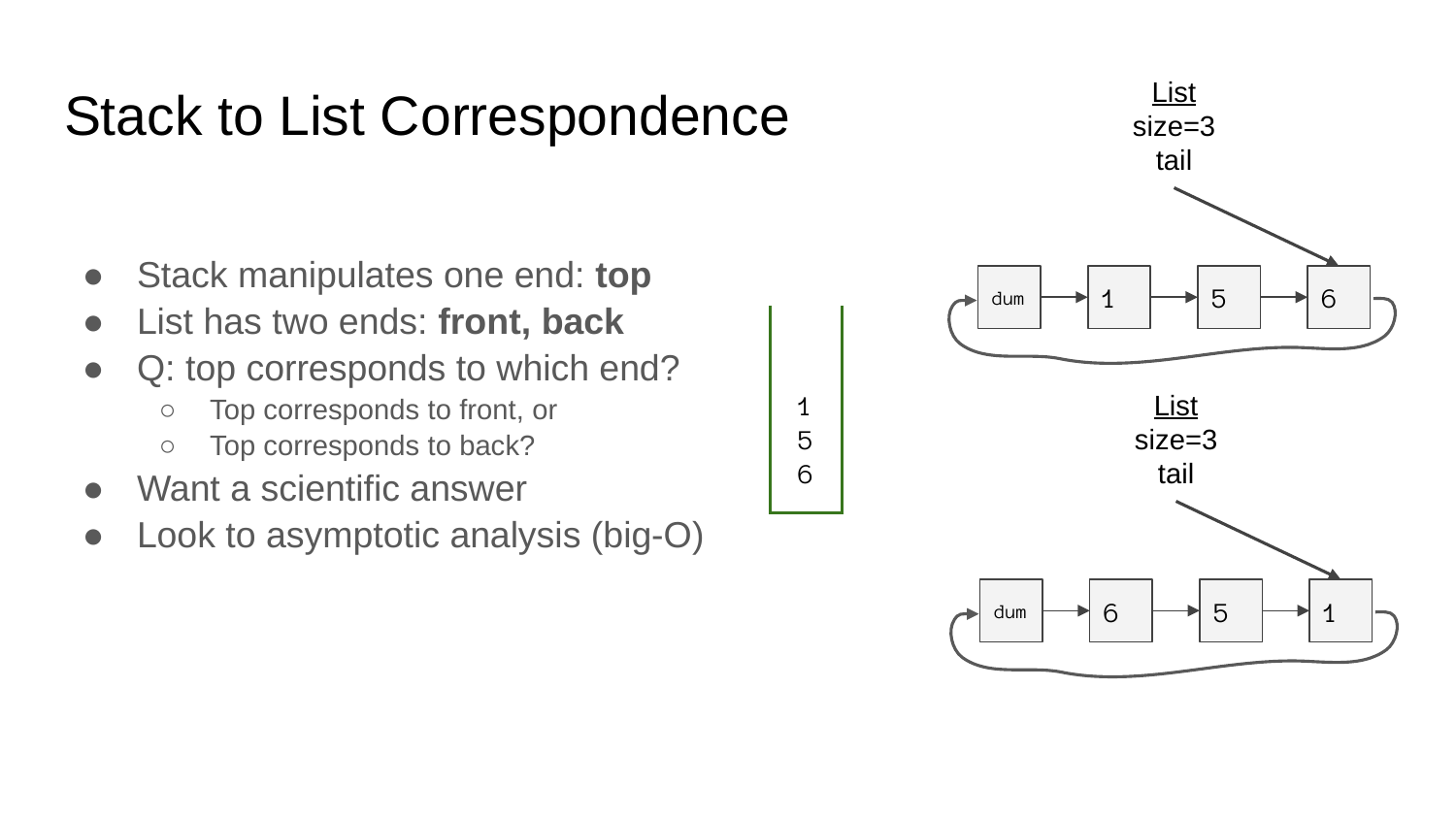

List
size=3
tail
dum
1
5
6

# Stack to List Correspondence
Stack manipulates one end: top
List has two ends: front, back
Q: top corresponds to which end?
Top corresponds to front, or
Top corresponds to back?
Want a scientific answer
Look to asymptotic analysis (big-O)
1
5
6
List
size=3
tail
dum
6
5
1